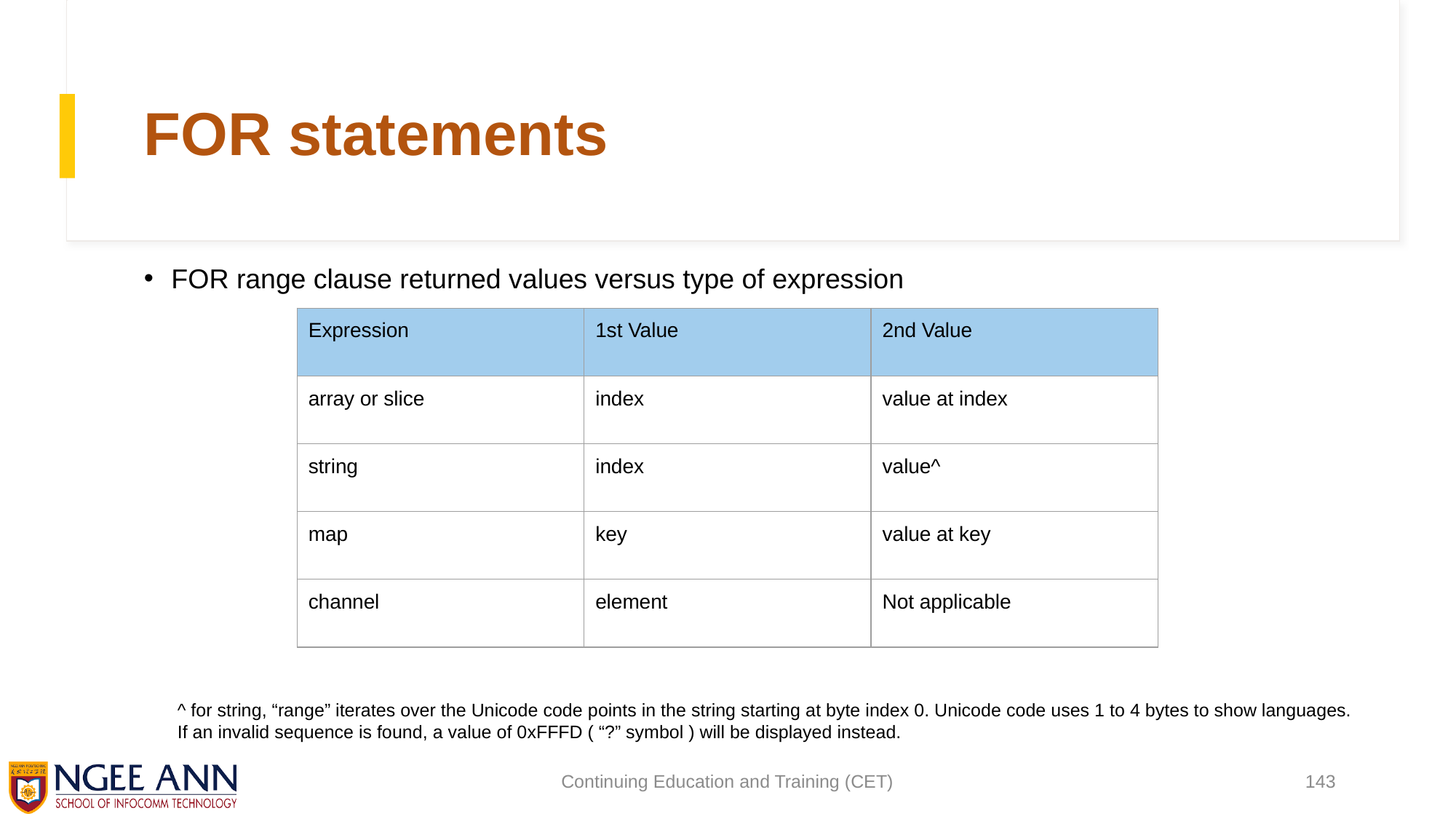

# FOR statements
FOR range clause returned values versus type of expression

| Expression | 1st Value | 2nd Value |
| --- | --- | --- |
| array or slice | index | value at index |
| string | index | value^ |
| map | key | value at key |
| channel | element | Not applicable |

^ for string, “range” iterates over the Unicode code points in the string starting at byte index 0. Unicode code uses 1 to 4 bytes to show languages. If an invalid sequence is found, a value of 0xFFFD ( “?” symbol ) will be displayed instead.

Continuing Education and Training (CET)
143